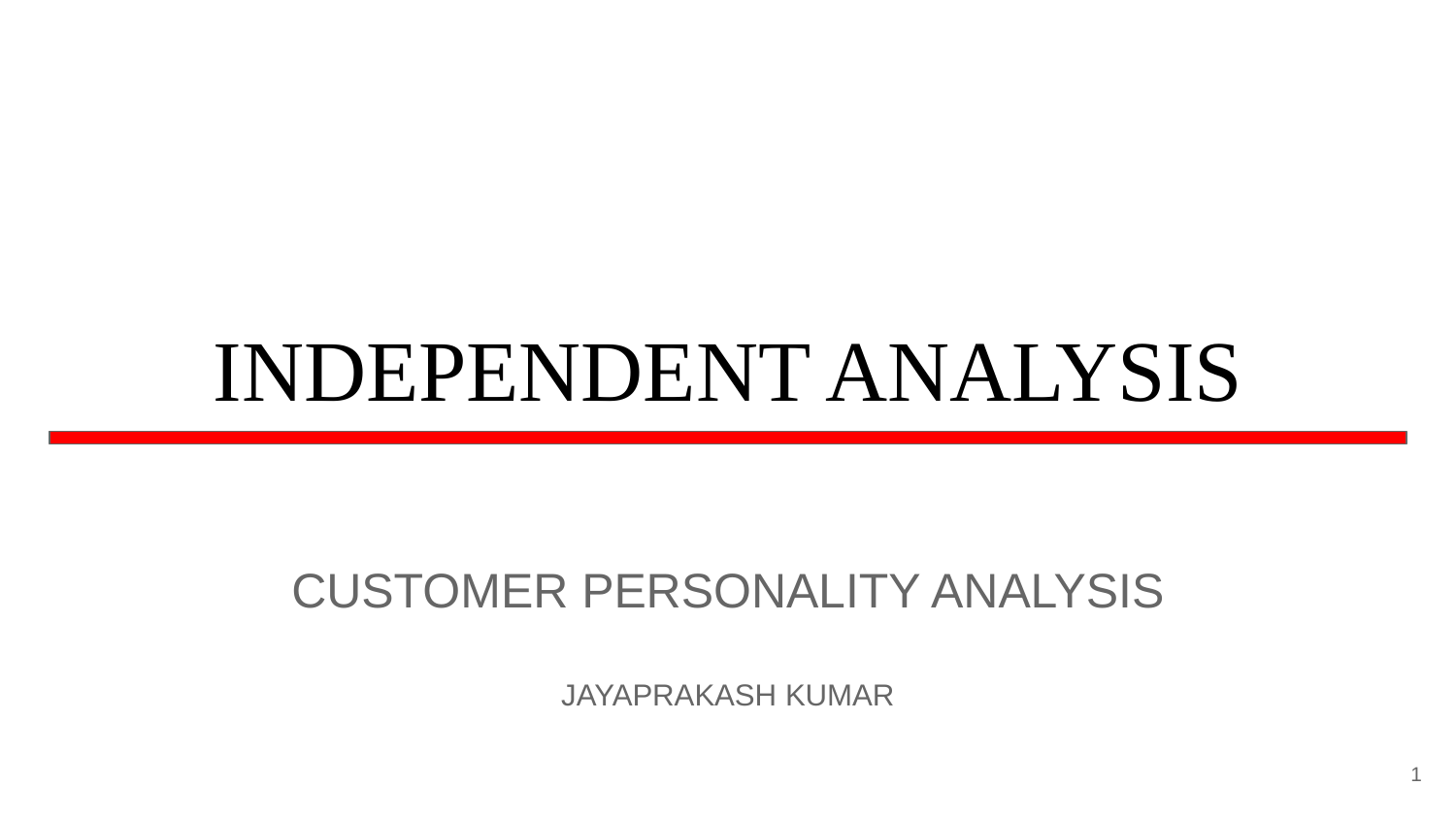

# INDEPENDENT ANALYSIS

CUSTOMER PERSONALITY ANALYSIS

JAYAPRAKASH KUMAR

1